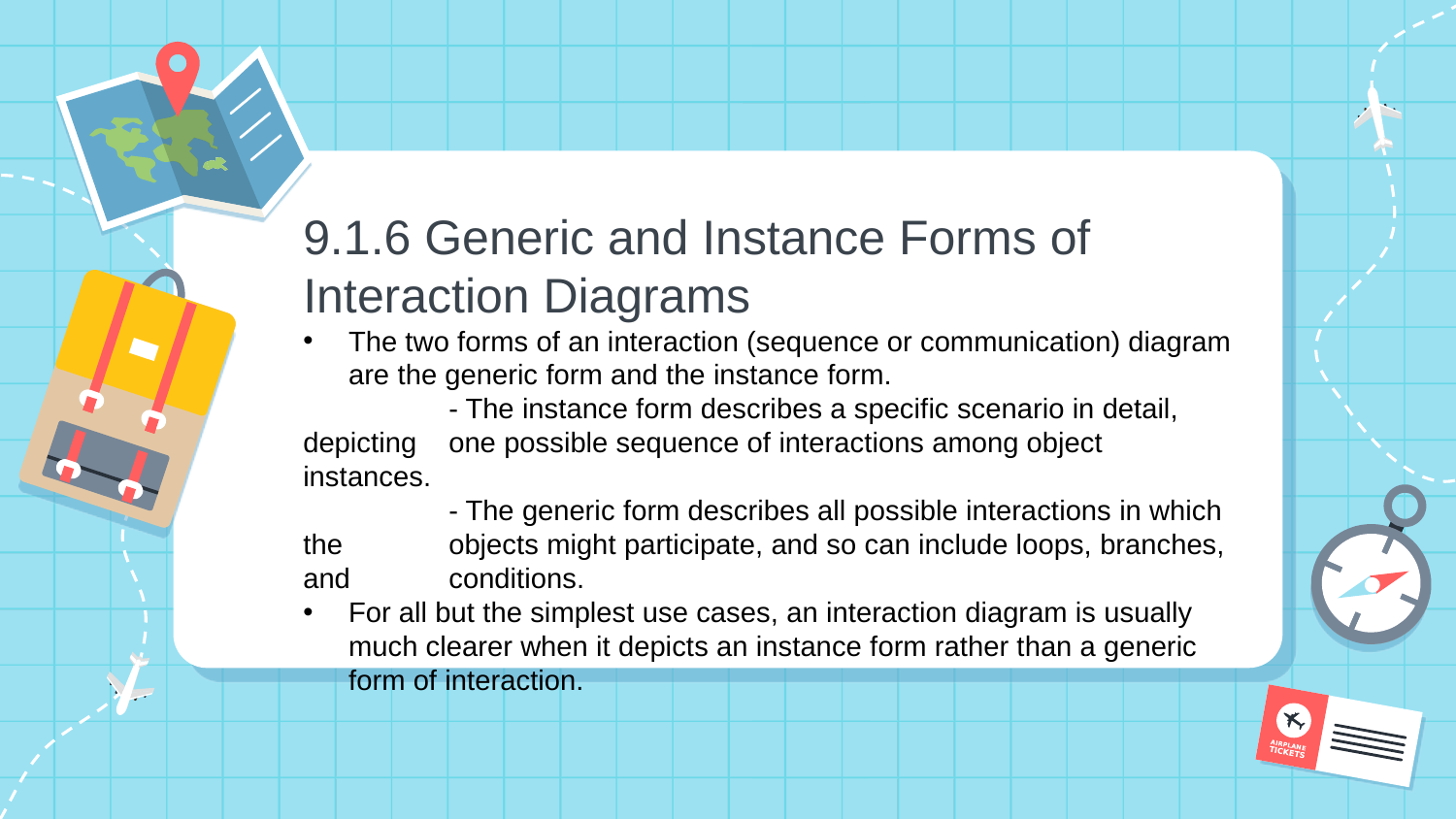

9.1.6 Generic and Instance Forms of Interaction Diagrams
The two forms of an interaction (sequence or communication) diagram are the generic form and the instance form.
	- The instance form describes a specific scenario in detail, depicting 	one possible sequence of interactions among object instances.
	- The generic form describes all possible interactions in which the 	objects might participate, and so can include loops, branches, and 	conditions.
For all but the simplest use cases, an interaction diagram is usually much clearer when it depicts an instance form rather than a generic form of interaction.